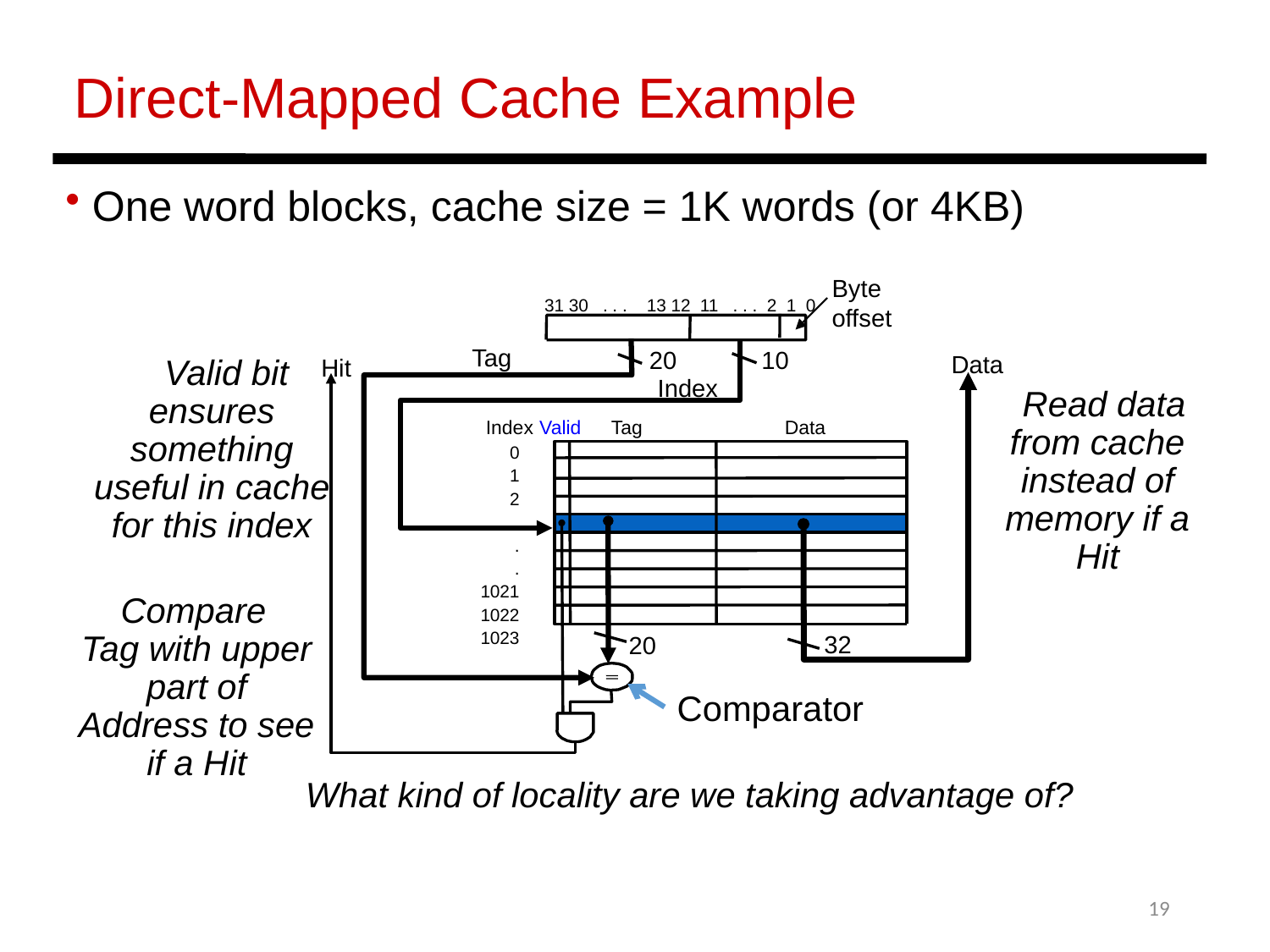

Direct-Mapped Cache Example

 One word blocks, cache size = 1K words (or 4KB)
Byte offset
31 30   . . .    13 12  11   . . .  2  1  0

Tag

20

10

Index
Data

32

Hit

	   Valid bit ensures something useful in cache for this index
     Read data from cache instead of memory if a Hit
  Index
Valid
Tag
Data
0
1
2
.
.
.
1021
1022
1023

20

    Compare
Tag with upper part of Address to see if a Hit
Comparator
What kind of locality are we taking advantage of?
19